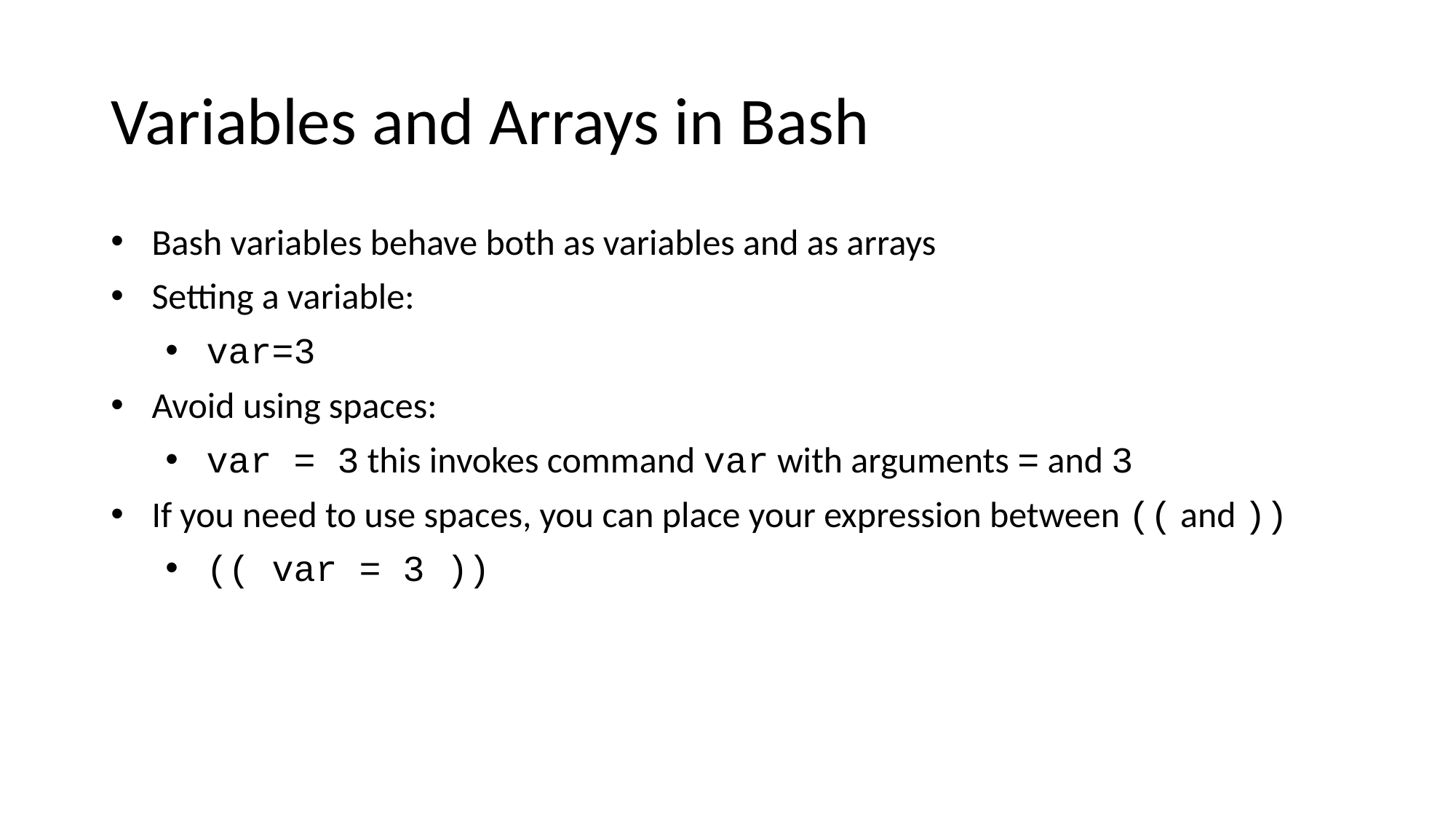

Variables and Arrays in Bash
Bash variables behave both as variables and as arrays
Setting a variable:
var=3
Avoid using spaces:
var = 3 this invokes command var with arguments = and 3
If you need to use spaces, you can place your expression between (( and ))
(( var = 3 ))